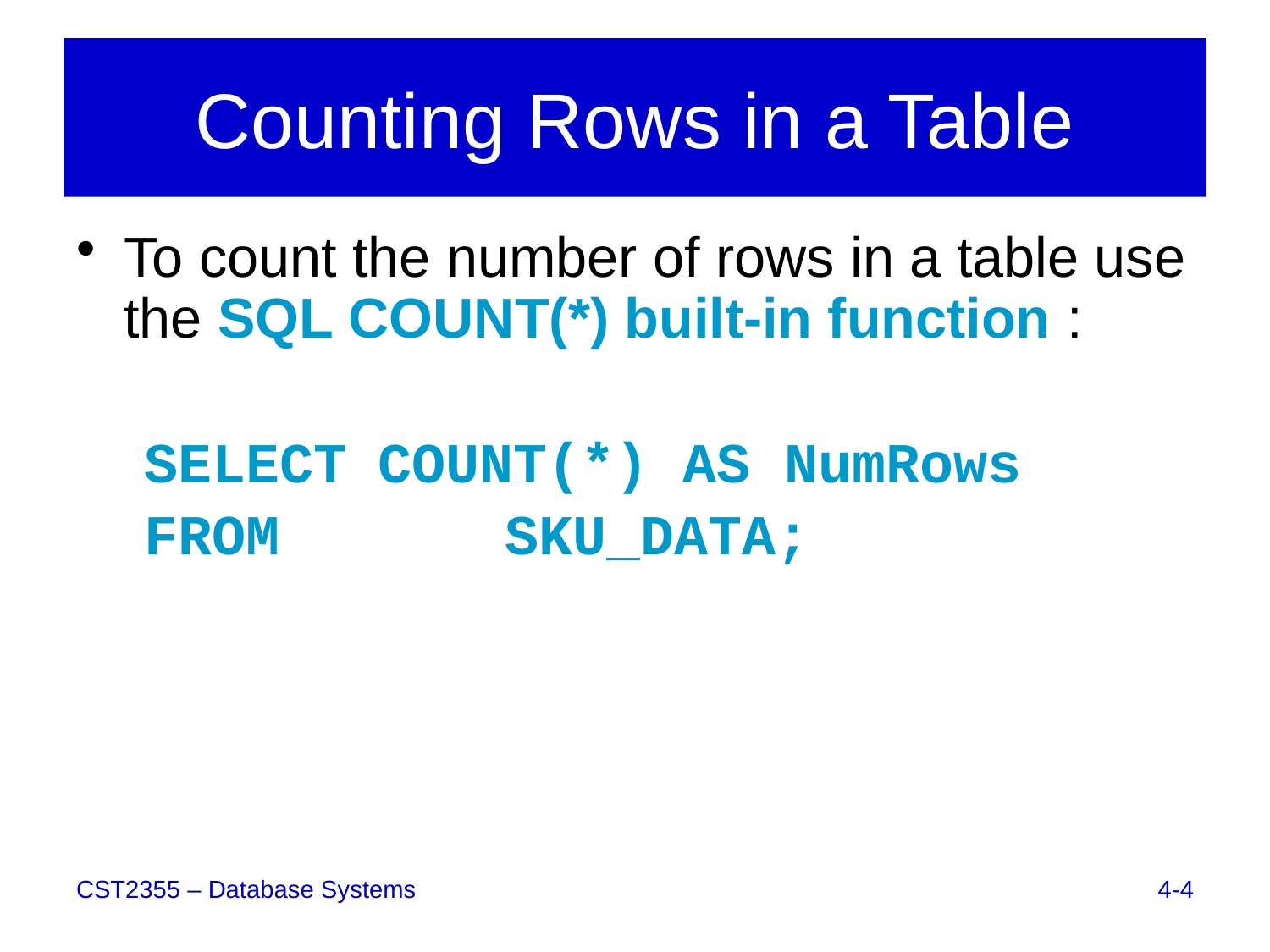

# Counting Rows in a Table
To count the number of rows in a table use the SQL COUNT(*) built-in function :

  SELECT	COUNT(*) AS NumRows
  FROM		SKU_DATA;

4-4

CST2355 – Database Systems